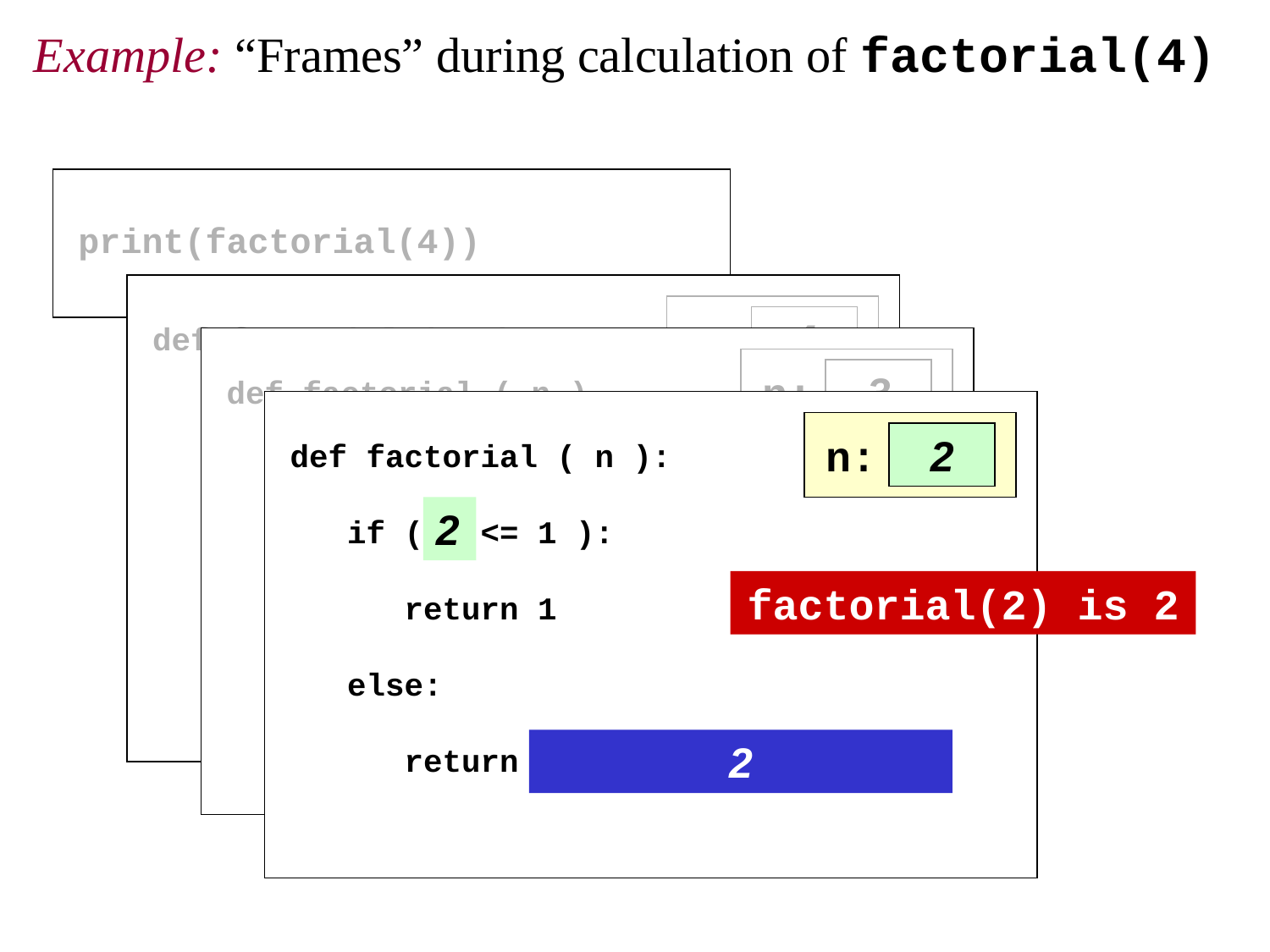

# Example: “Frames” during calculation of factorial(4)

print(factorial(4))

def factorial ( n )

   if ( n <= 1 )

      return 1

   else

      return n * factorial( n - 1 )

n:
4

def factorial ( n )

   if ( n <= 1 )

      return 1

   else

      return n * factorial( n - 1 )

n:
3
4

def factorial ( n ):

   if ( n <= 1 ):

      return 1

   else:

      return n * factorial( n - 1 )

n:
2
3
2
factorial(2) is 2
4
3
3
2
2